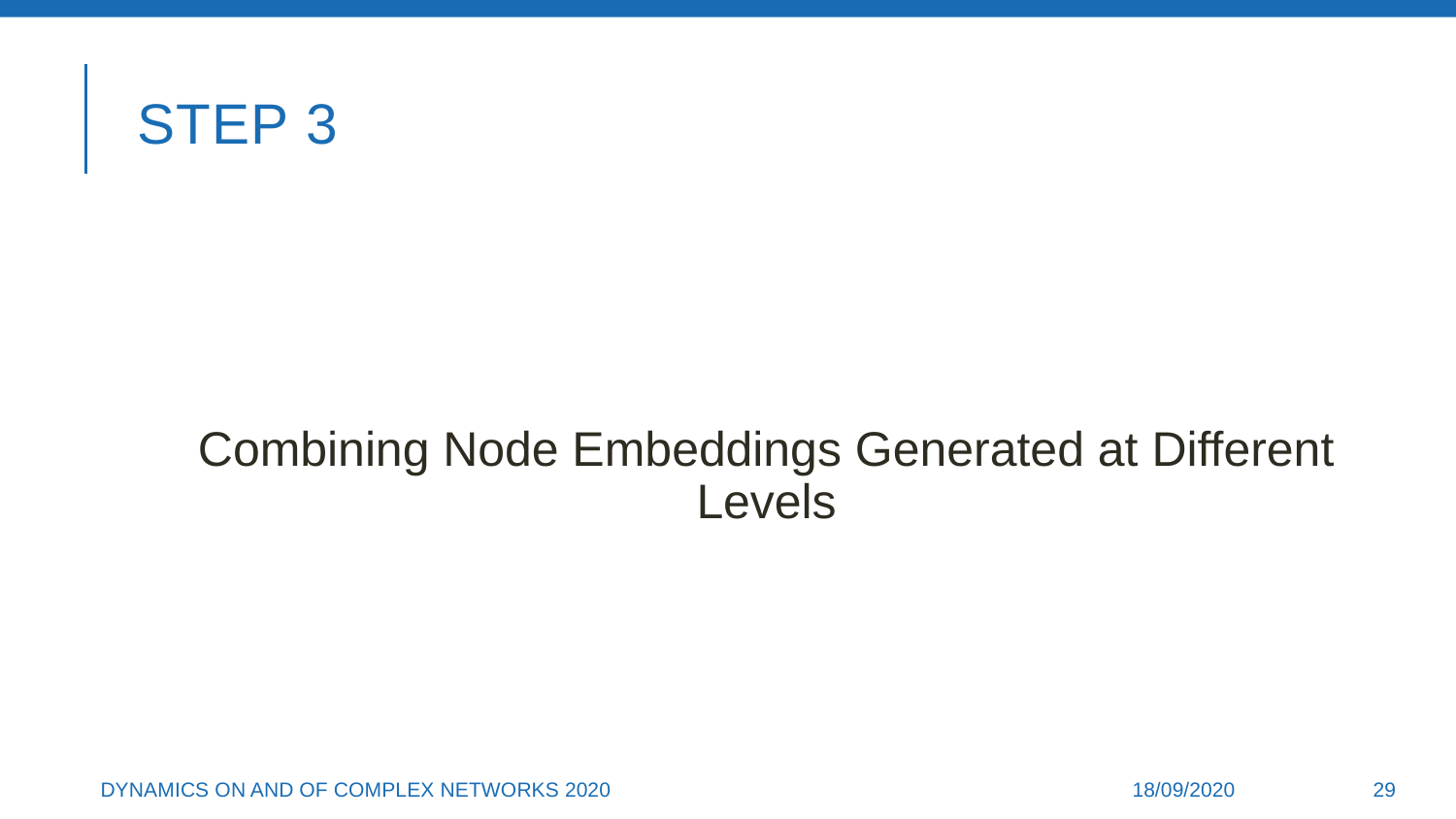

# Step 3
Combining Node Embeddings Generated at Different Levels
Dynamics On and Of Complex Networks 2020
18/09/2020
29